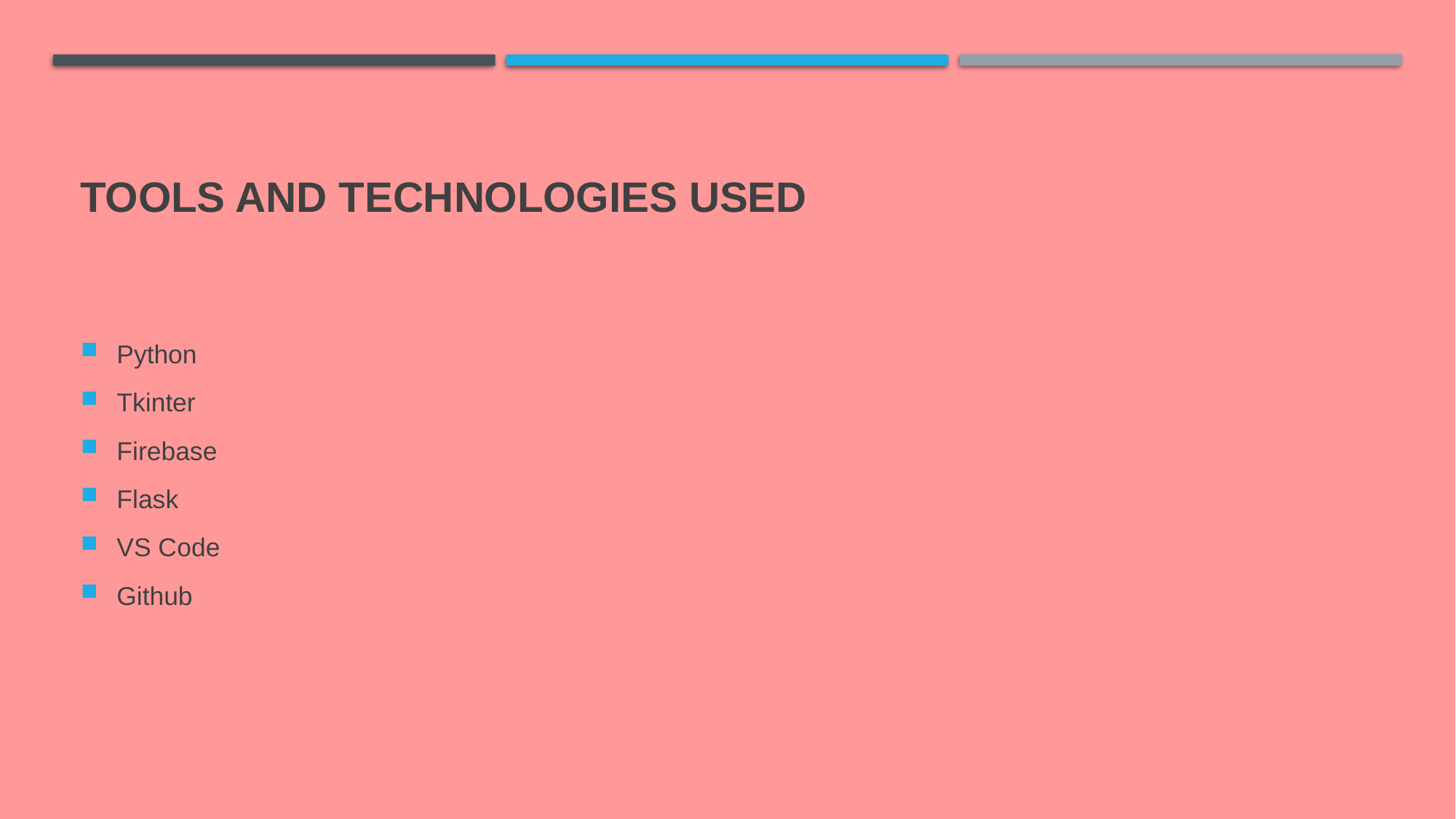

# Tools and technologies used
Python
Tkinter
Firebase
Flask
VS Code
Github